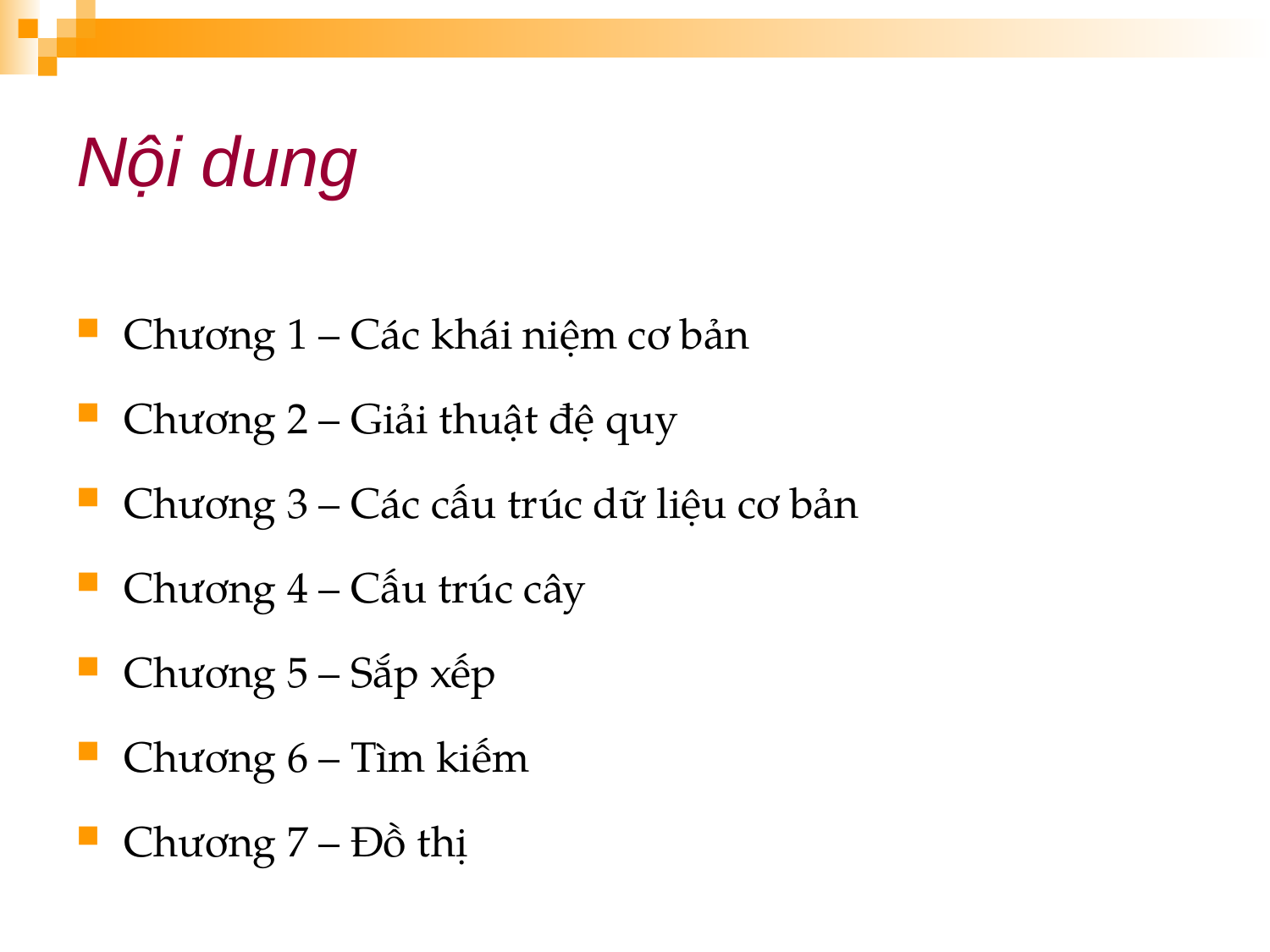

# Nội dung
Chương 1 – Các khái niệm cơ bản
Chương 2 – Giải thuật đệ quy
Chương 3 – Các cấu trúc dữ liệu cơ bản
Chương 4 – Cấu trúc cây
Chương 5 – Sắp xếp
Chương 6 – Tìm kiếm
Chương 7 – Đồ thị